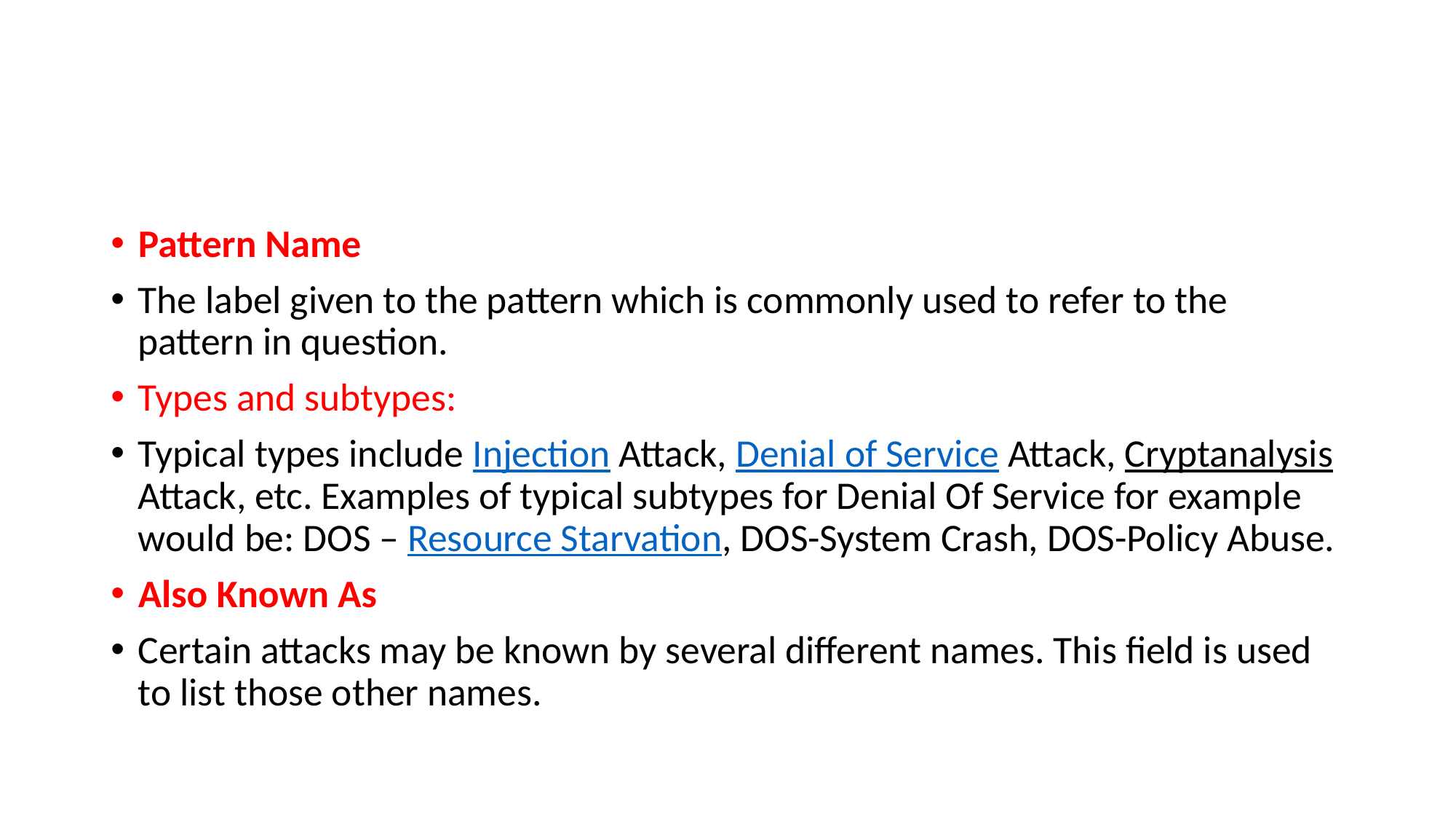

#
Pattern Name
The label given to the pattern which is commonly used to refer to the pattern in question.
Types and subtypes:
Typical types include Injection Attack, Denial of Service Attack, CryptanalysisAttack, etc. Examples of typical subtypes for Denial Of Service for example would be: DOS – Resource Starvation, DOS-System Crash, DOS-Policy Abuse.
Also Known As
Certain attacks may be known by several different names. This field is used to list those other names.